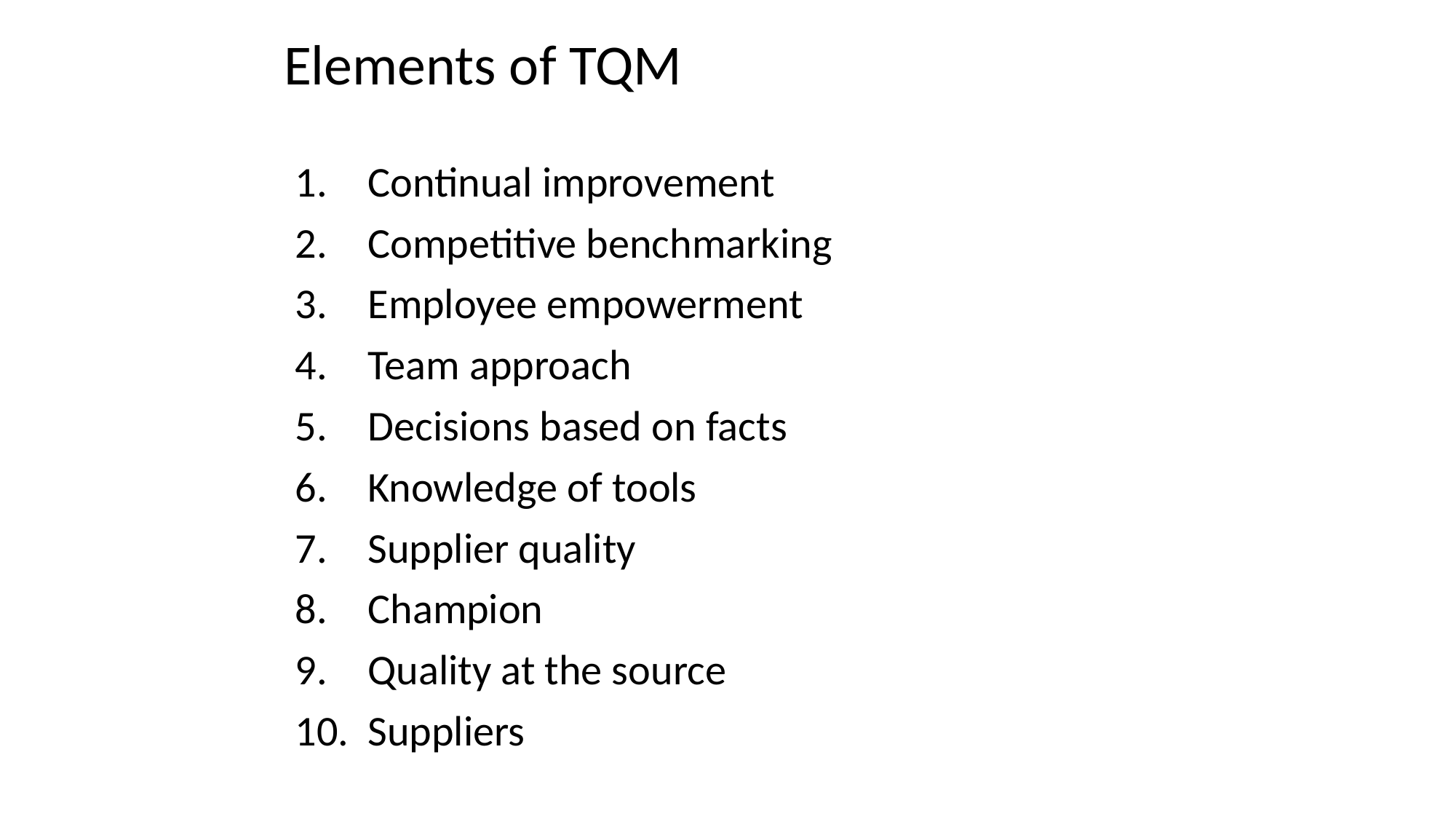

# Elements of TQM
Continual improvement
Competitive benchmarking
Employee empowerment
Team approach
Decisions based on facts
Knowledge of tools
Supplier quality
Champion
Quality at the source
Suppliers